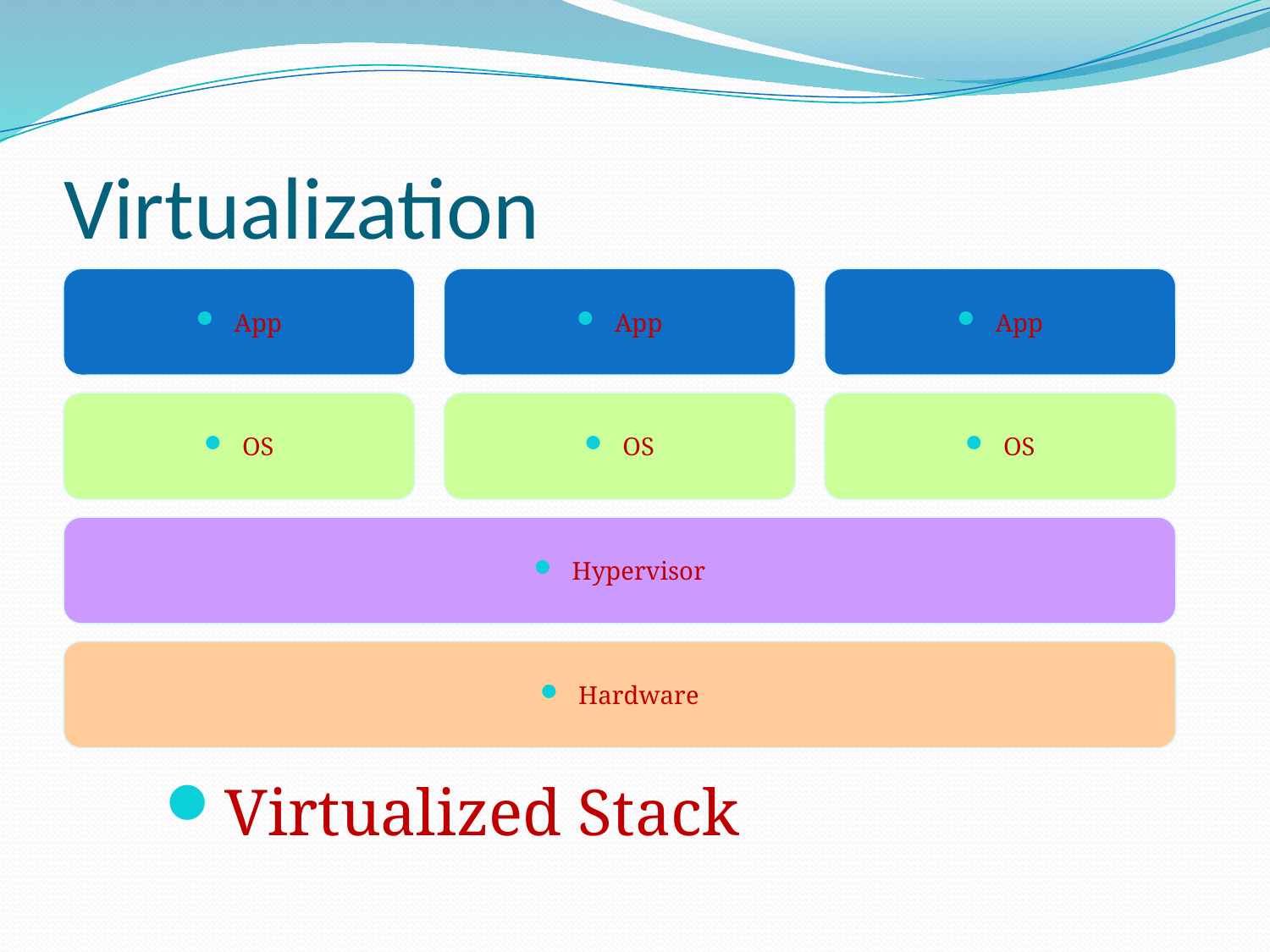

# Virtualization
App
App
App
OS
OS
OS
Hypervisor
Hardware
Virtualized Stack